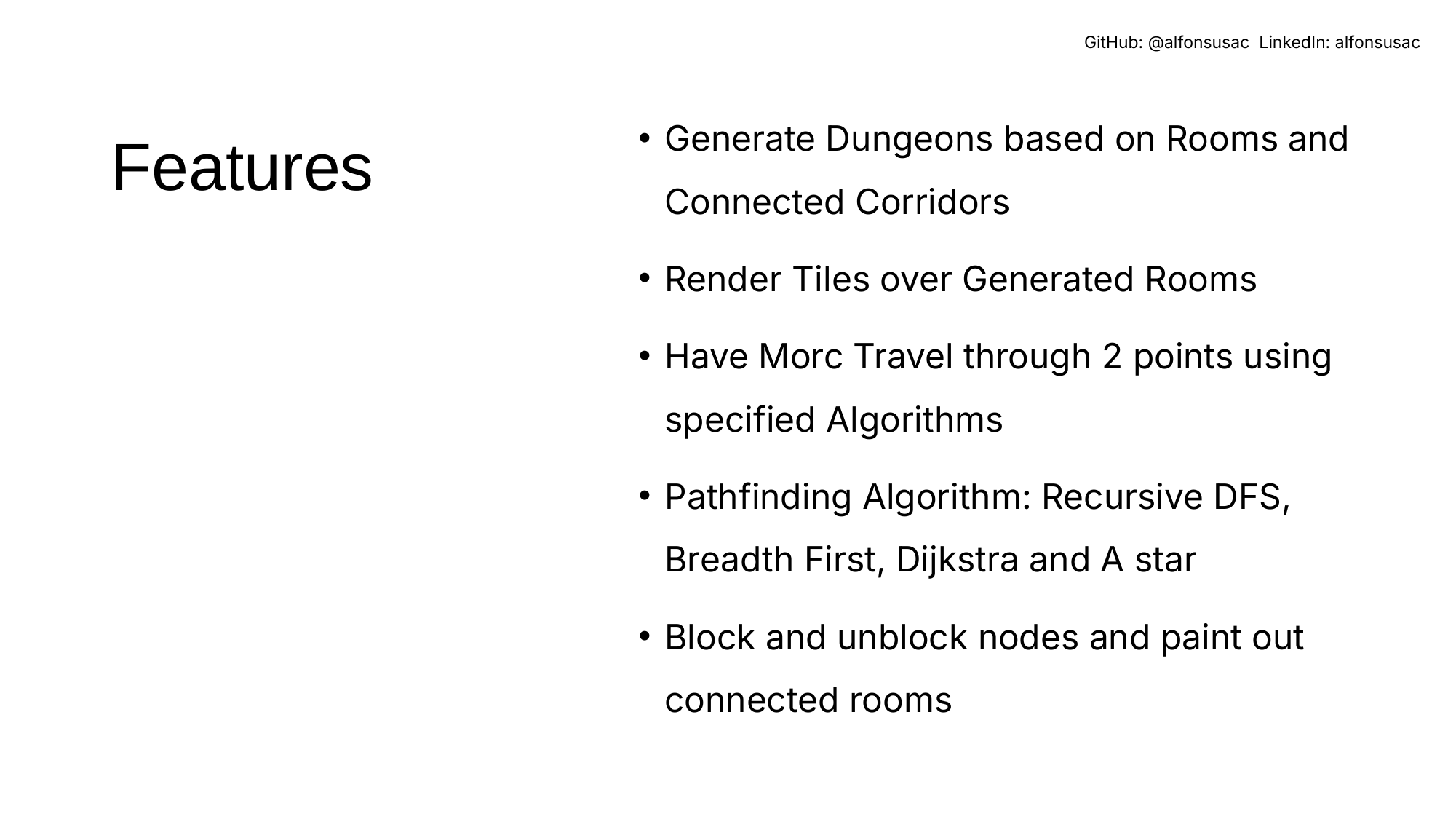

# Features
Generate Dungeons based on Rooms and Connected Corridors
Render Tiles over Generated Rooms
Have Morc Travel through 2 points using specified Algorithms
Pathfinding Algorithm: Recursive DFS, Breadth First, Dijkstra and A star
Block and unblock nodes and paint out connected rooms